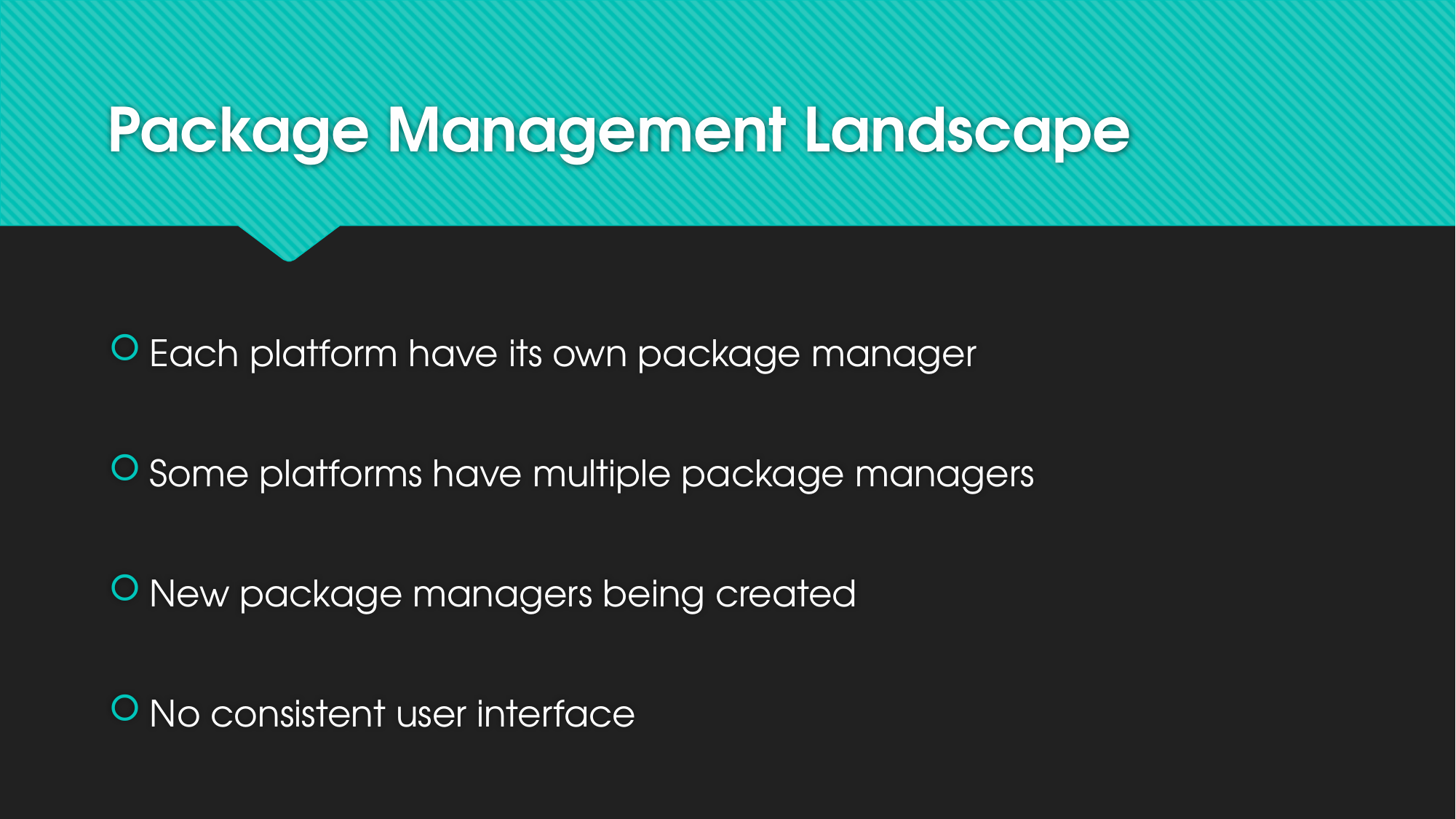

# Package Management Landscape
Each platform have its own package manager

Some platforms have multiple package managers

New package managers being created

No consistent user interface